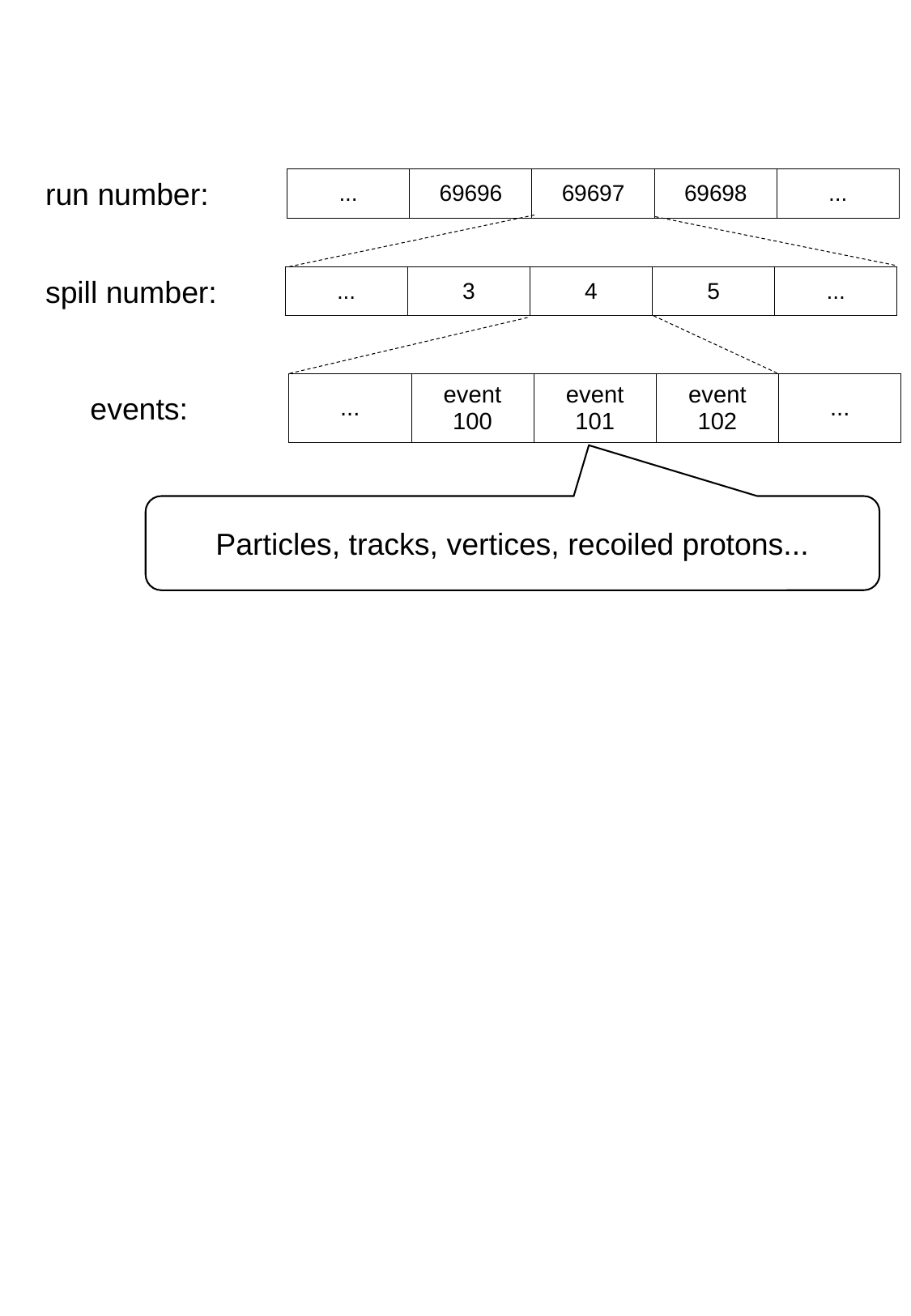

| ... | 69696 | 69697 | 69698 | ... |
| --- | --- | --- | --- | --- |
run number:
spill number:
| ... | 3 | 4 | 5 | ... |
| --- | --- | --- | --- | --- |
| ... | event 100 | event 101 | event 102 | ... |
| --- | --- | --- | --- | --- |
events:
Particles, tracks, vertices, recoiled protons...